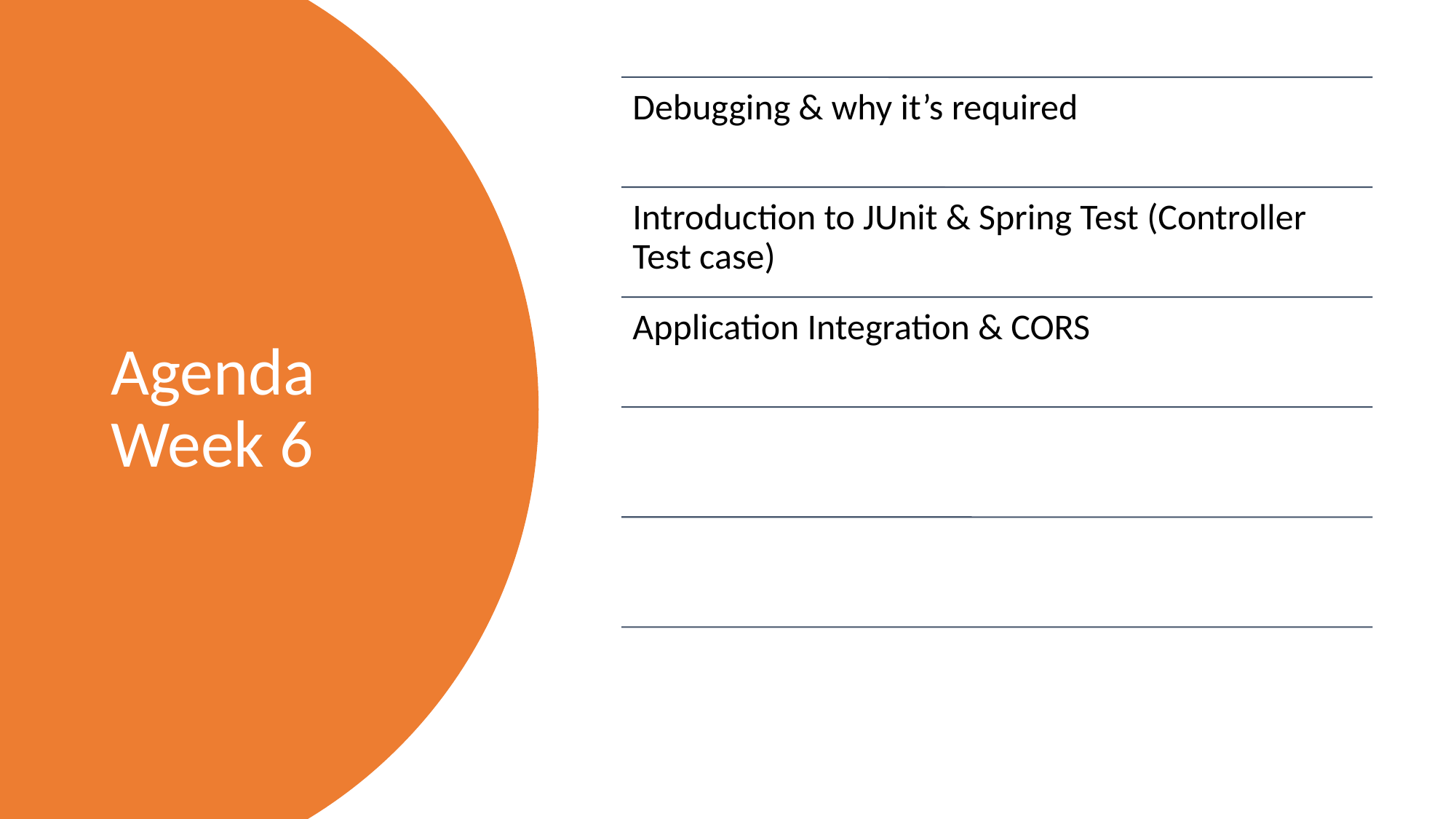

Debugging & why it’s required
Introduction to JUnit & Spring Test (Controller Test case)
Application Integration & CORS

# Agenda Week 6